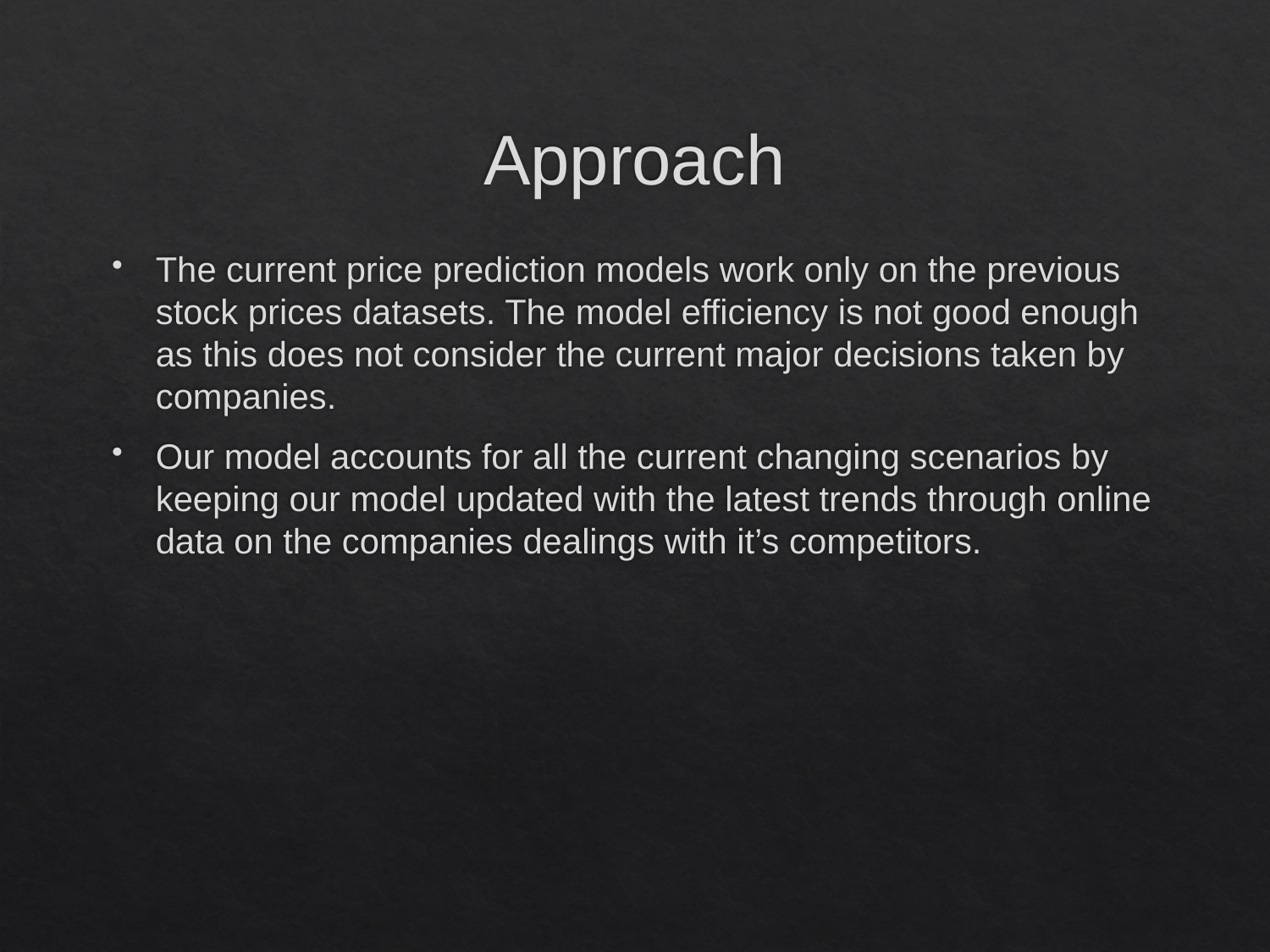

# Approach
The current price prediction models work only on the previous stock prices datasets. The model efficiency is not good enough as this does not consider the current major decisions taken by companies.
Our model accounts for all the current changing scenarios by keeping our model updated with the latest trends through online data on the companies dealings with it’s competitors.